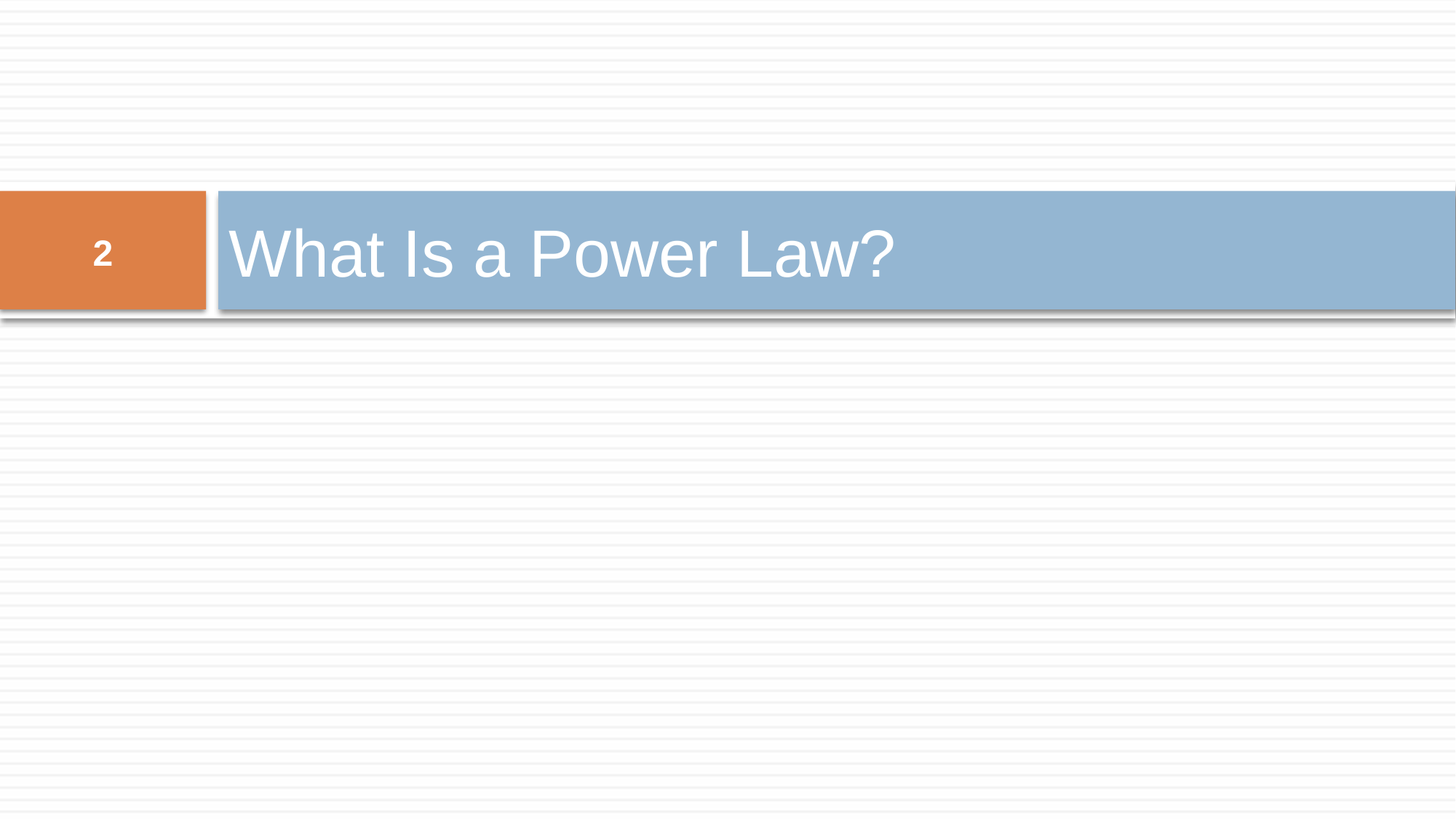

# What Is a Power Law?
2